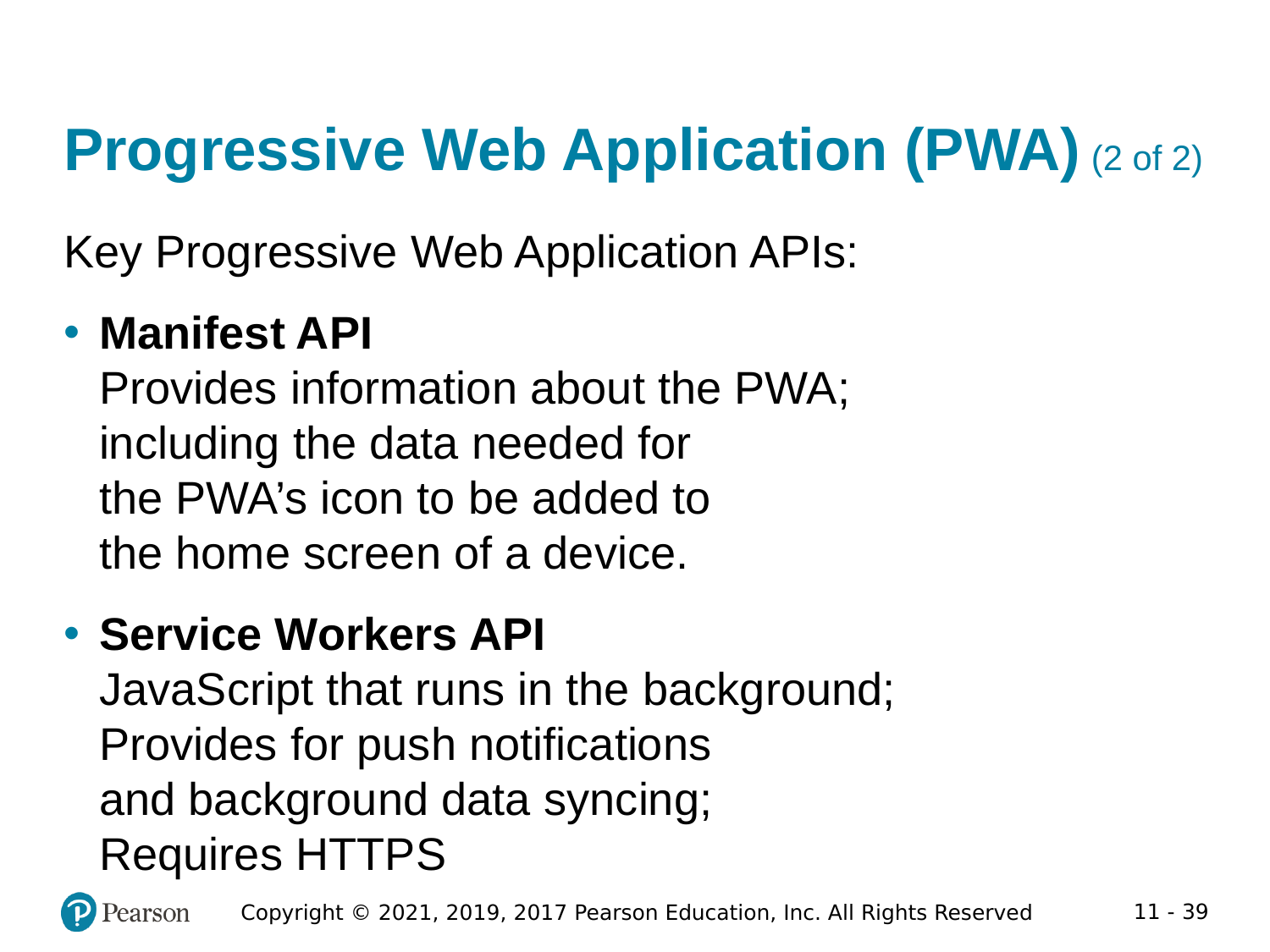

# Progressive Web Application (PWA) (2 of 2)
Key Progressive Web Application APIs:
Manifest API
Provides information about the PWA;
including the data needed for
the PWA’s icon to be added to
the home screen of a device.
Service Workers API
JavaScript that runs in the background;
Provides for push notifications
and background data syncing;
Requires HTTPS